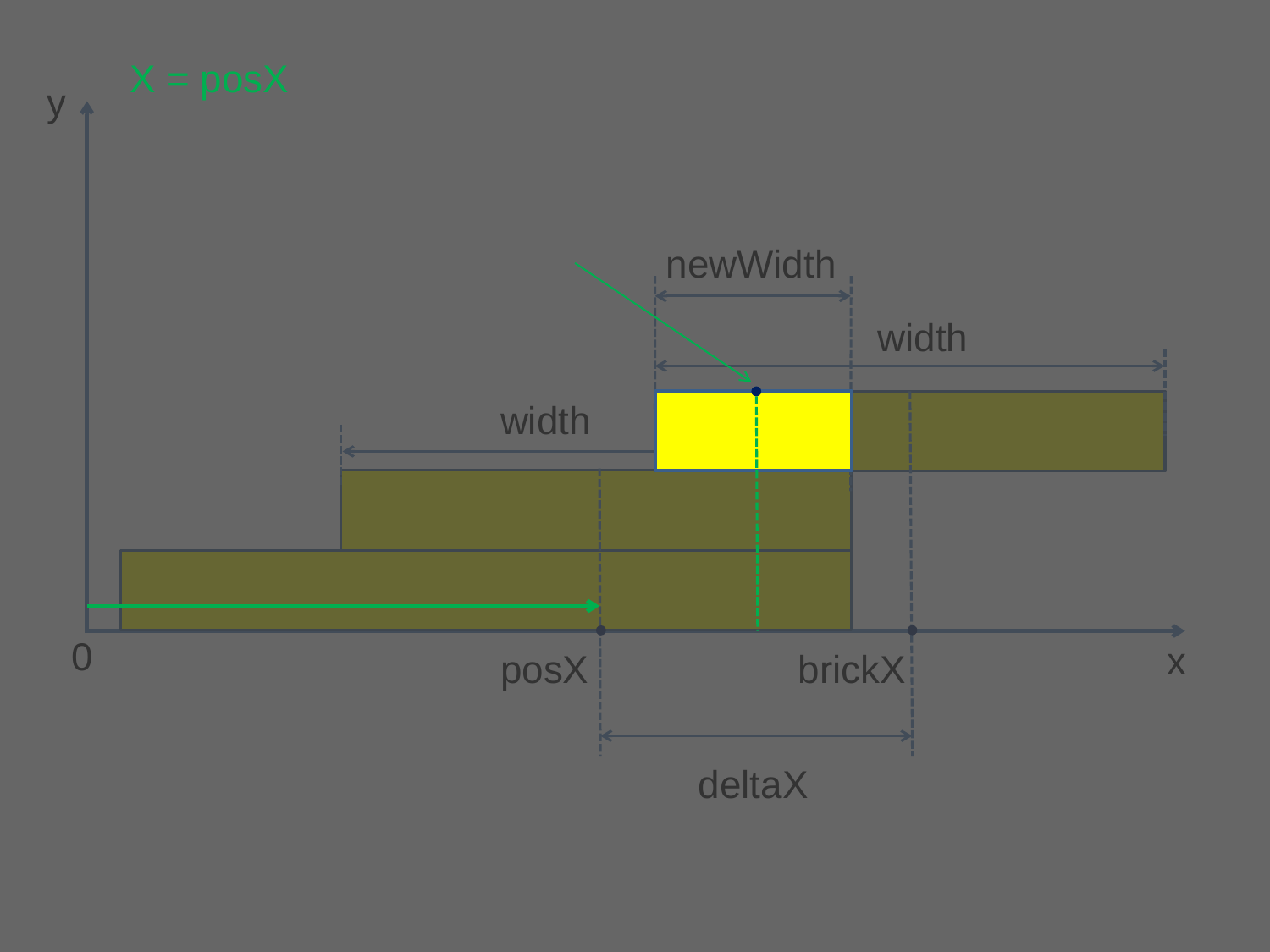

X = posX
y
newWidth
width

width

0
x
posX
brickX
deltaX